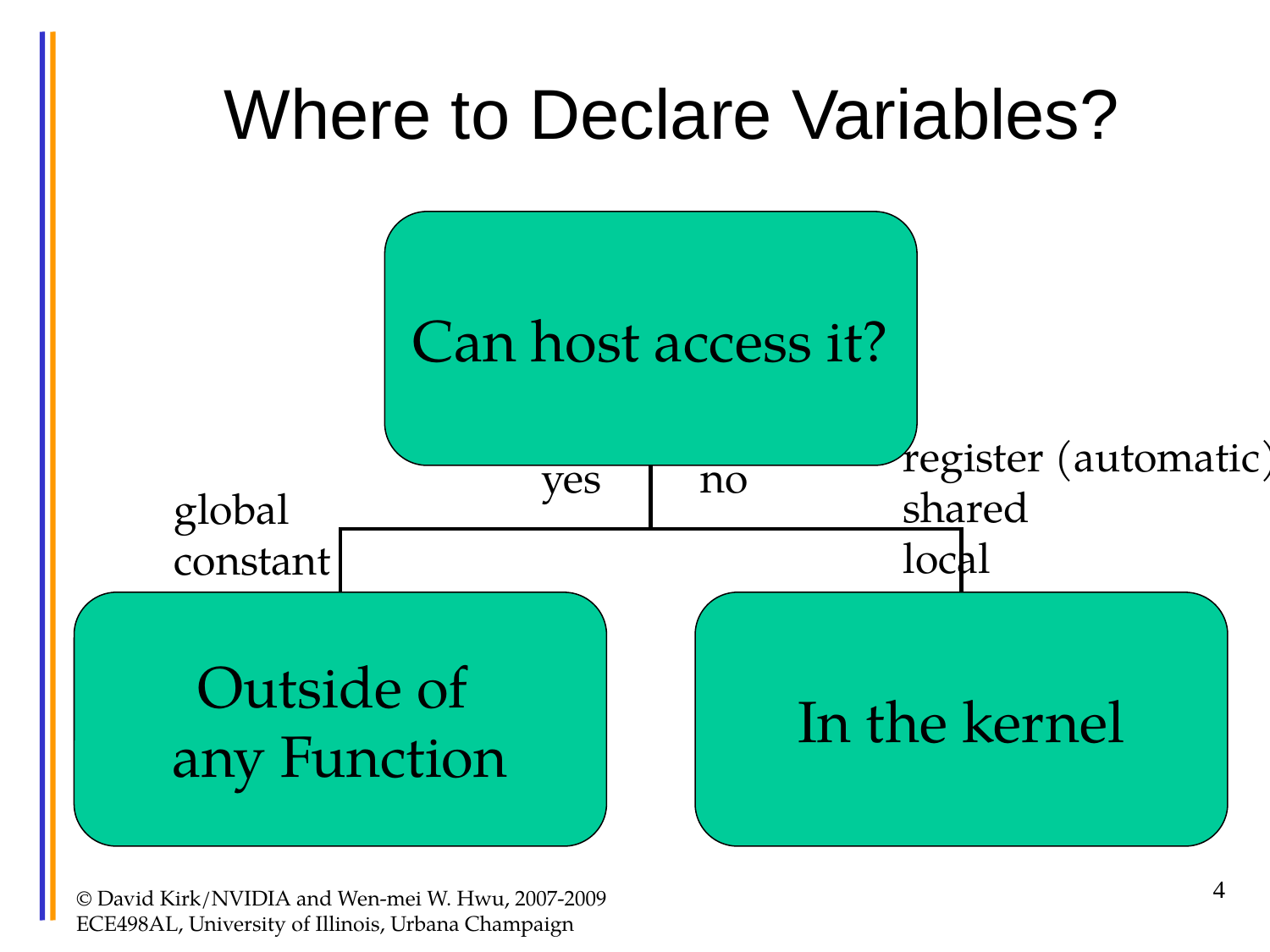

# Where to Declare Variables?

Can host access it?
yes
no
Outside of
any Function
In the kernel
register (automatic)
shared
local
global
constant
4
© David Kirk/NVIDIA and Wen-mei W. Hwu, 2007-2009
ECE498AL, University of Illinois, Urbana Champaign